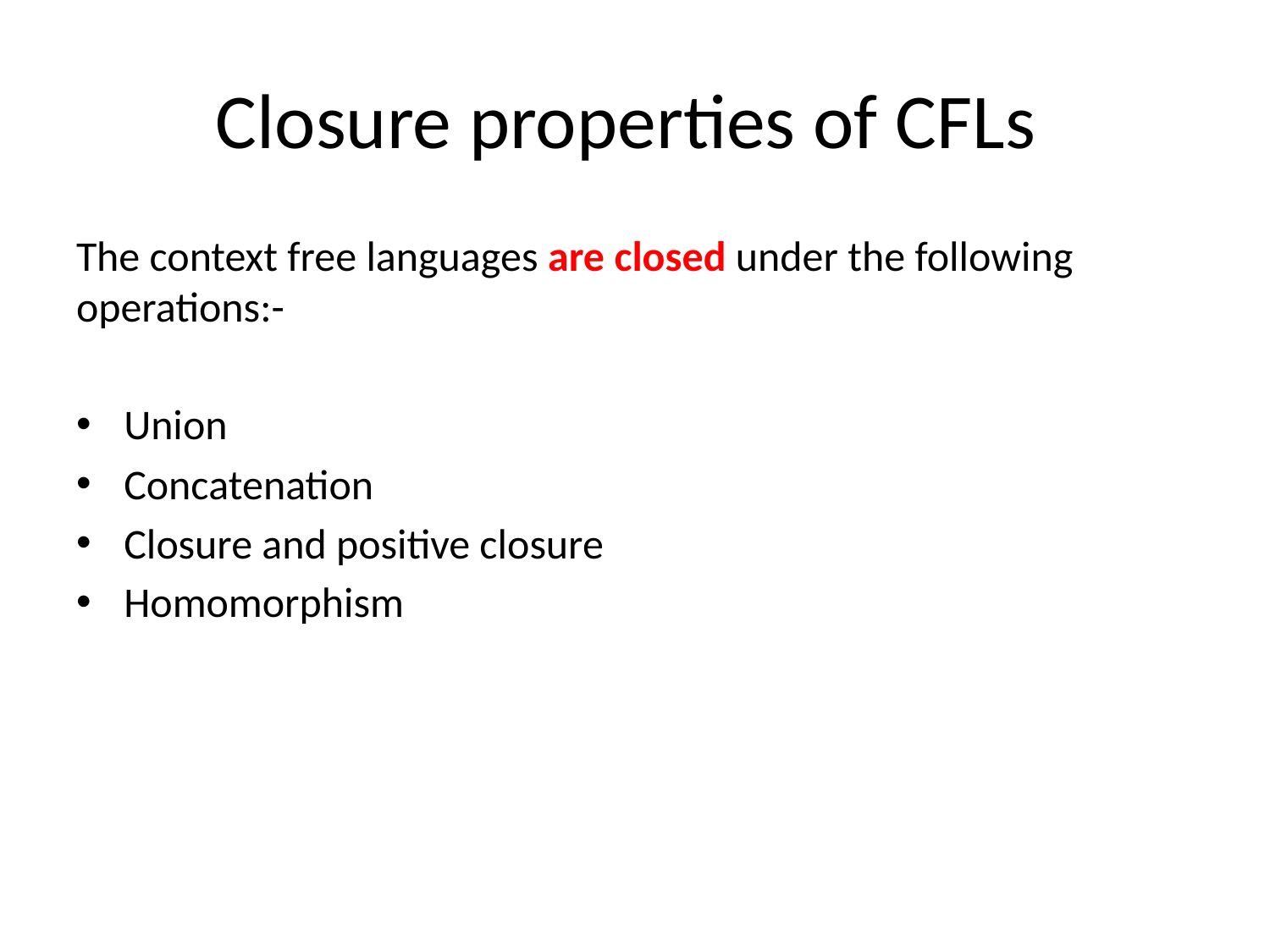

# Closure properties of CFLs
The context free languages are closed under the following operations:-

Union
Concatenation
Closure and positive closure
Homomorphism